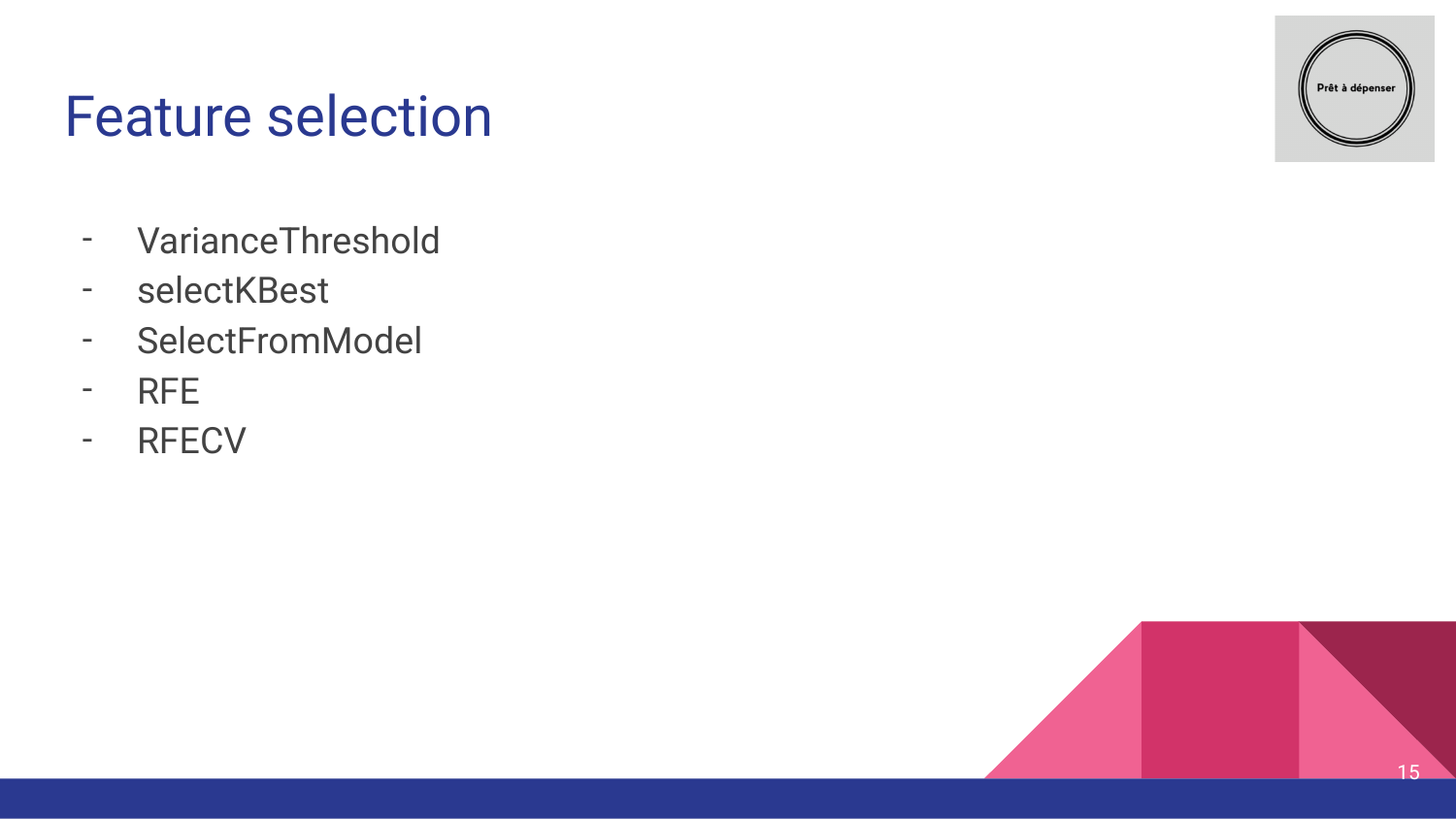

# Feature selection
VarianceThreshold
selectKBest
SelectFromModel
RFE
RFECV
15